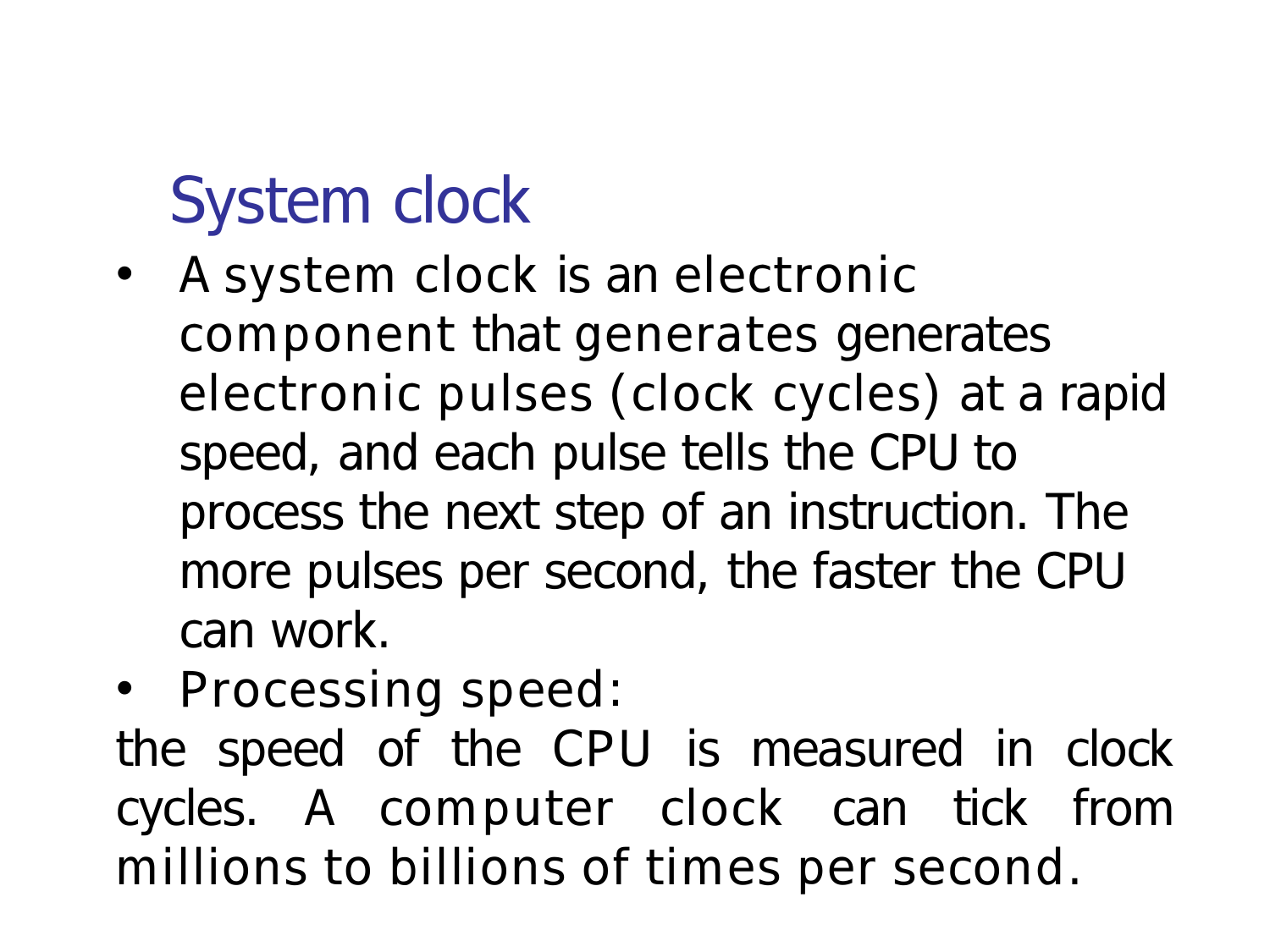

# System clock
A system clock is an electronic component that generates generates electronic pulses (clock cycles) at a rapid speed, and each pulse tells the CPU to process the next step of an instruction. The more pulses per second, the faster the CPU can work.
Processing speed:
the speed of the CPU is measured in clock cycles. A computer clock can tick from millions to billions of times per second.